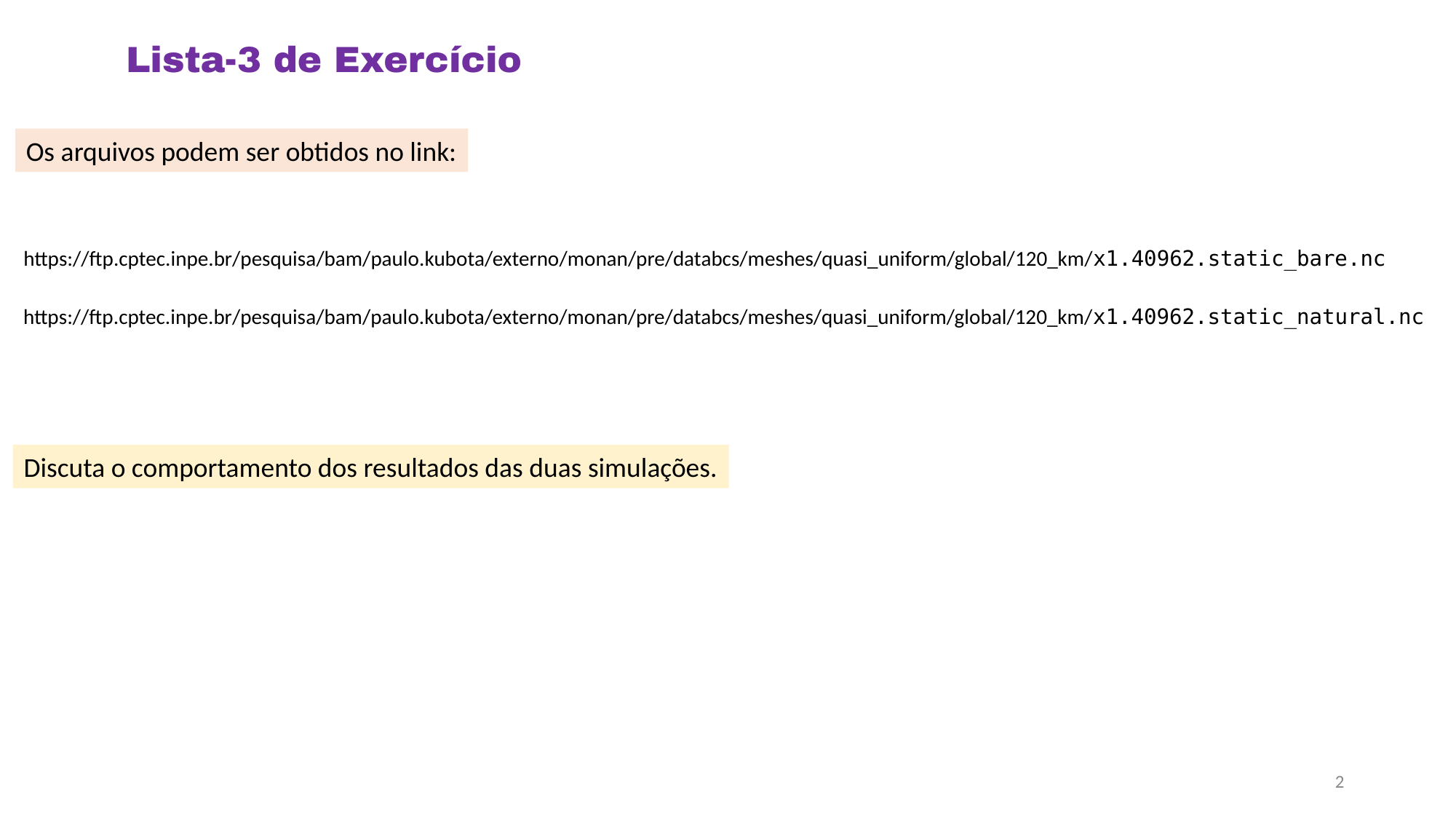

Lista-3 de Exercício
Os arquivos podem ser obtidos no link:
https://ftp.cptec.inpe.br/pesquisa/bam/paulo.kubota/externo/monan/pre/databcs/meshes/quasi_uniform/global/120_km/x1.40962.static_bare.nc
https://ftp.cptec.inpe.br/pesquisa/bam/paulo.kubota/externo/monan/pre/databcs/meshes/quasi_uniform/global/120_km/x1.40962.static_natural.nc
Discuta o comportamento dos resultados das duas simulações.
2